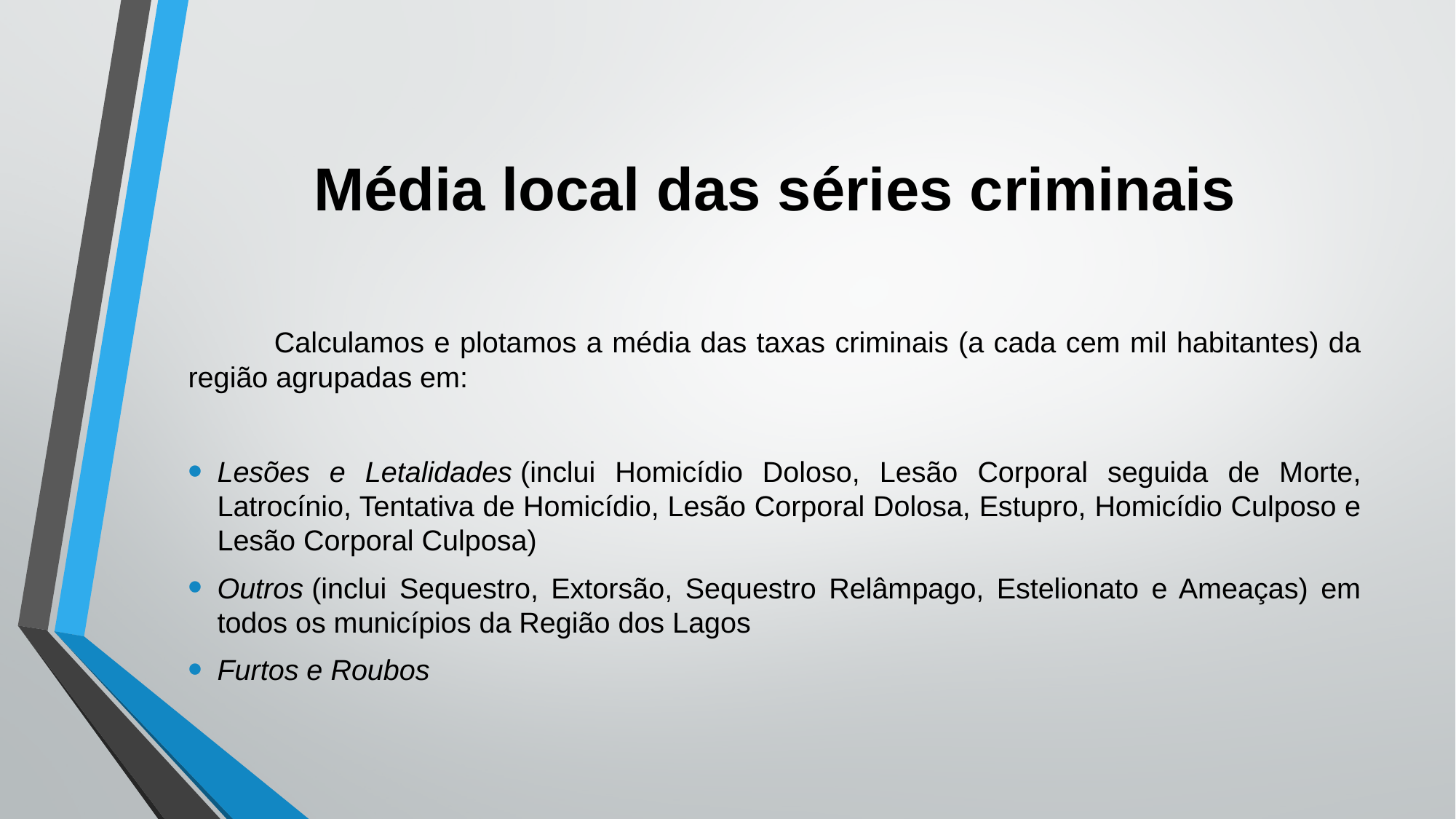

# Média local das séries criminais
	Calculamos e plotamos a média das taxas criminais (a cada cem mil habitantes) da região agrupadas em:

Lesões e Letalidades (inclui Homicídio Doloso, Lesão Corporal seguida de Morte, Latrocínio, Tentativa de Homicídio, Lesão Corporal Dolosa, Estupro, Homicídio Culposo e Lesão Corporal Culposa)
Outros (inclui Sequestro, Extorsão, Sequestro Relâmpago, Estelionato e Ameaças) em todos os municípios da Região dos Lagos
Furtos e Roubos